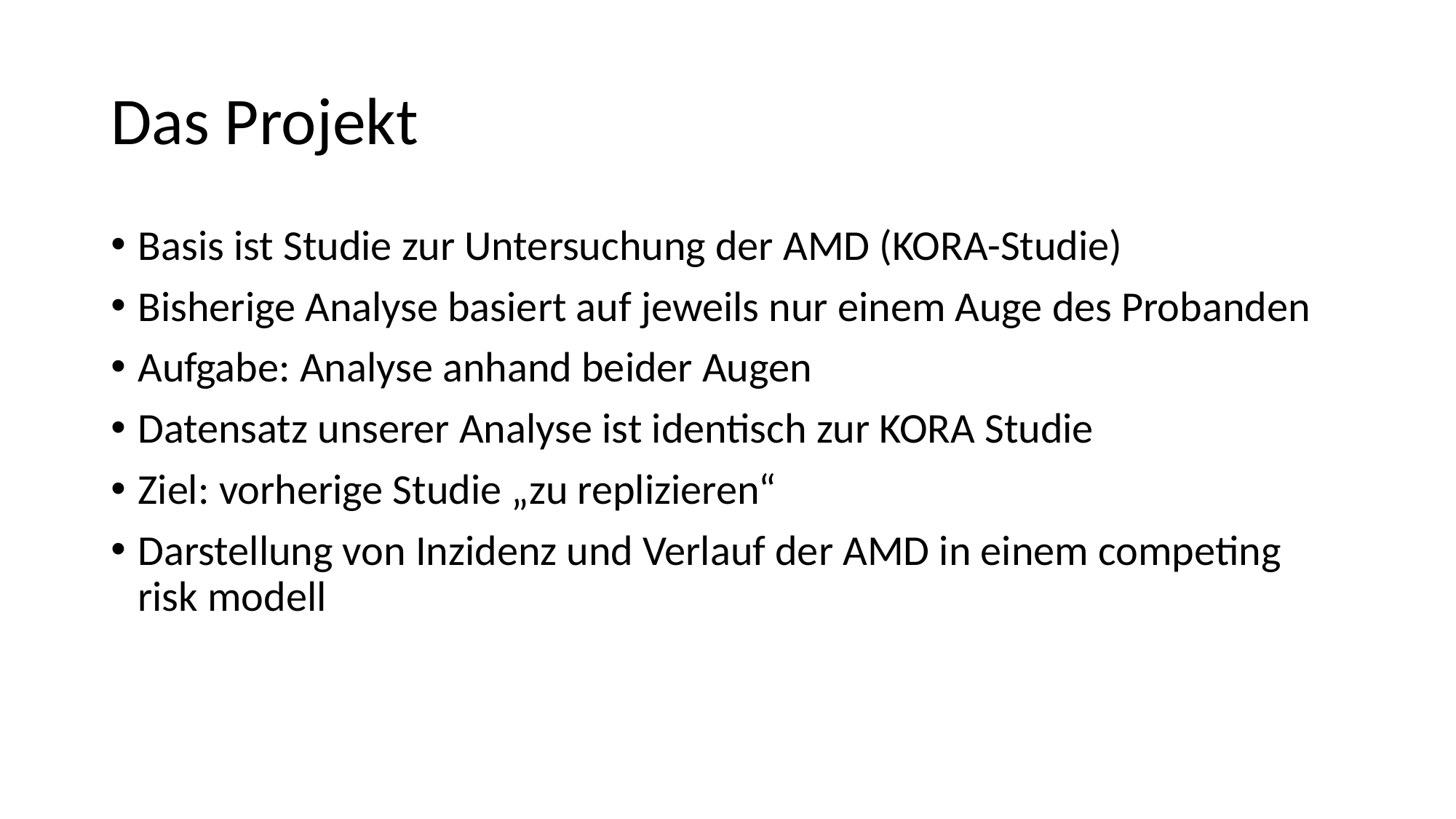

Das Projekt
Basis ist Studie zur Untersuchung der AMD (KORA-Studie)
Bisherige Analyse basiert auf jeweils nur einem Auge des Probanden
Aufgabe: Analyse anhand beider Augen
Datensatz unserer Analyse ist identisch zur KORA Studie
Ziel: vorherige Studie „zu replizieren“
Darstellung von Inzidenz und Verlauf der AMD in einem competing risk modell